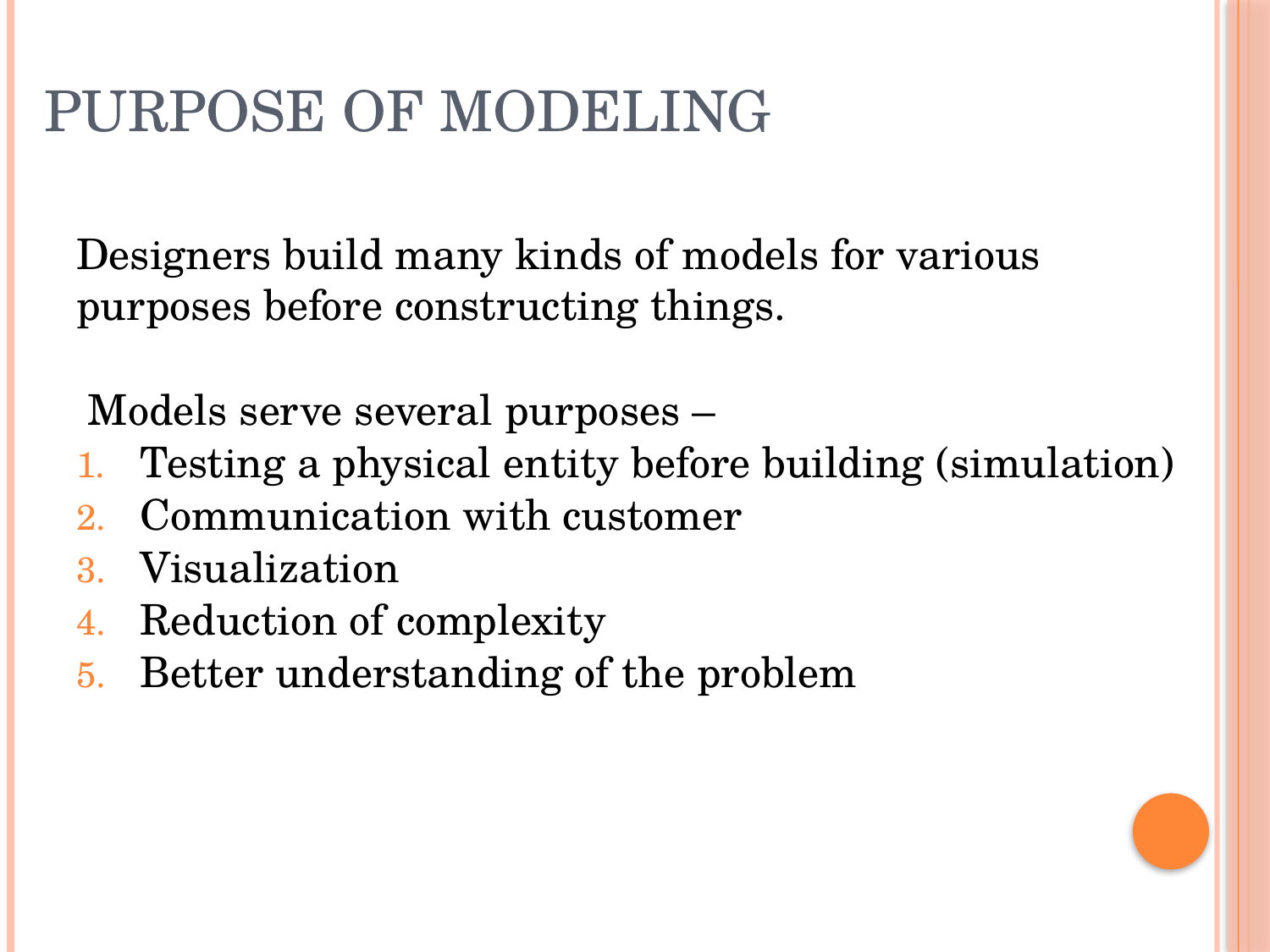

# Purpose of Modeling
Designers build many kinds of models for various purposes before constructing things.

 Models serve several purposes –
Testing a physical entity before building (simulation)
Communication with customer
Visualization
Reduction of complexity
Better understanding of the problem